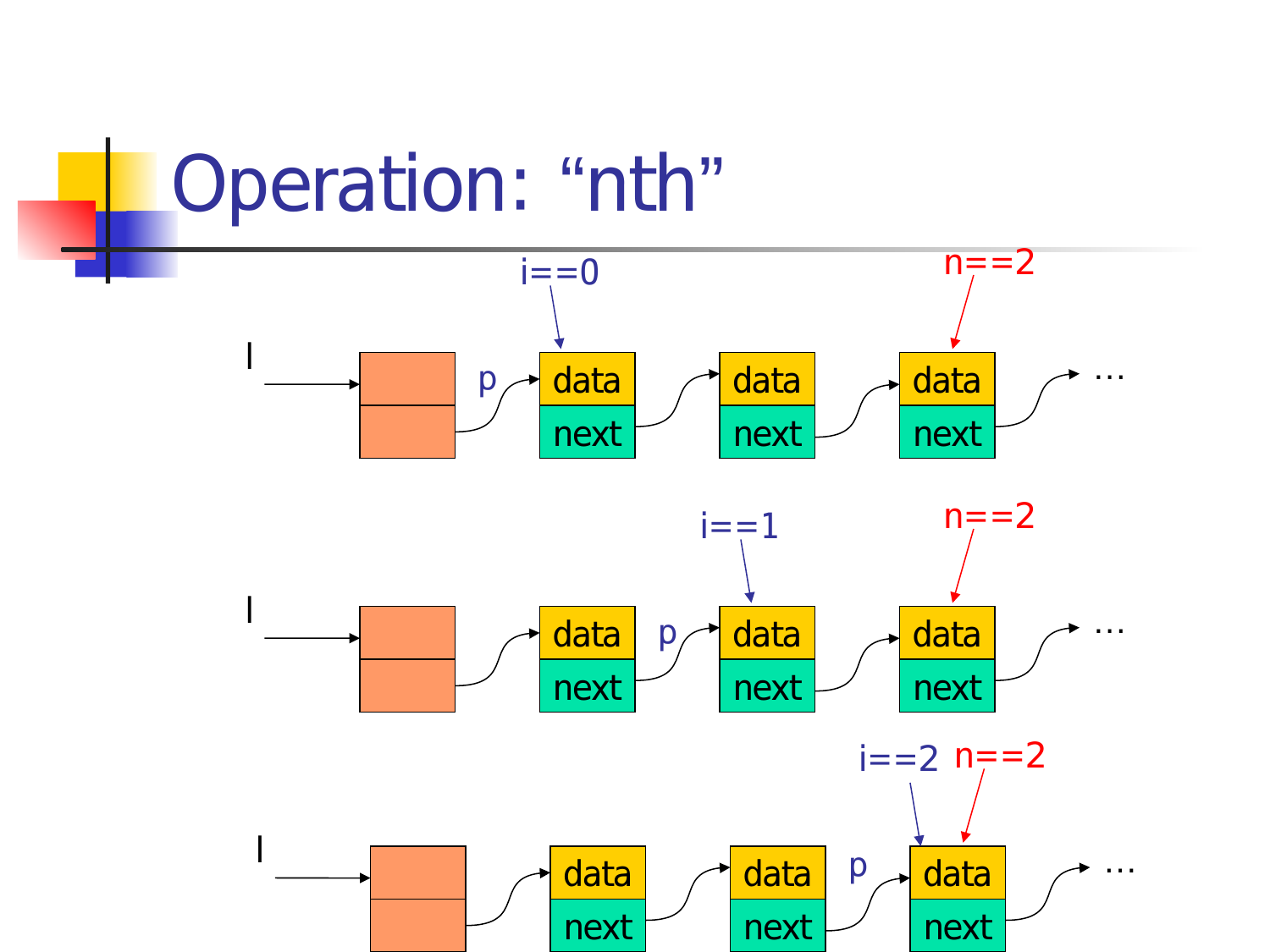

# Operation: “nth”
n==2
i==0

l
…

data
next
data
next
data
next

p
n==2
i==1

l
…

data
next
data
next
data
next

p
n==2
i==2

l
…

data
next
data
next
data
next

p